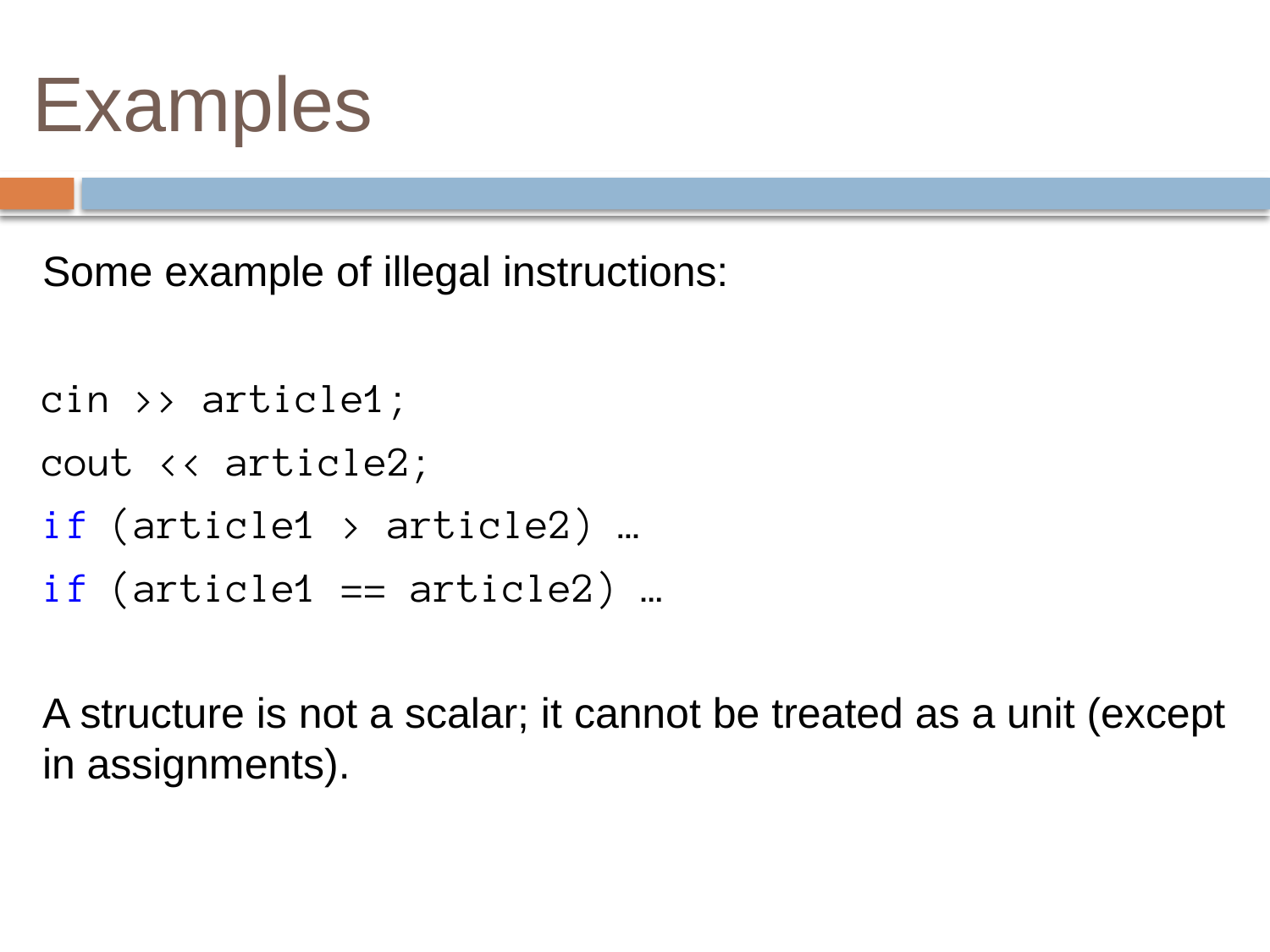

# Examples
Some example of illegal instructions:

cin >> article1;
cout << article2;
if (article1 > article2) …
if (article1 == article2) …

A structure is not a scalar; it cannot be treated as a unit (except in assignments).